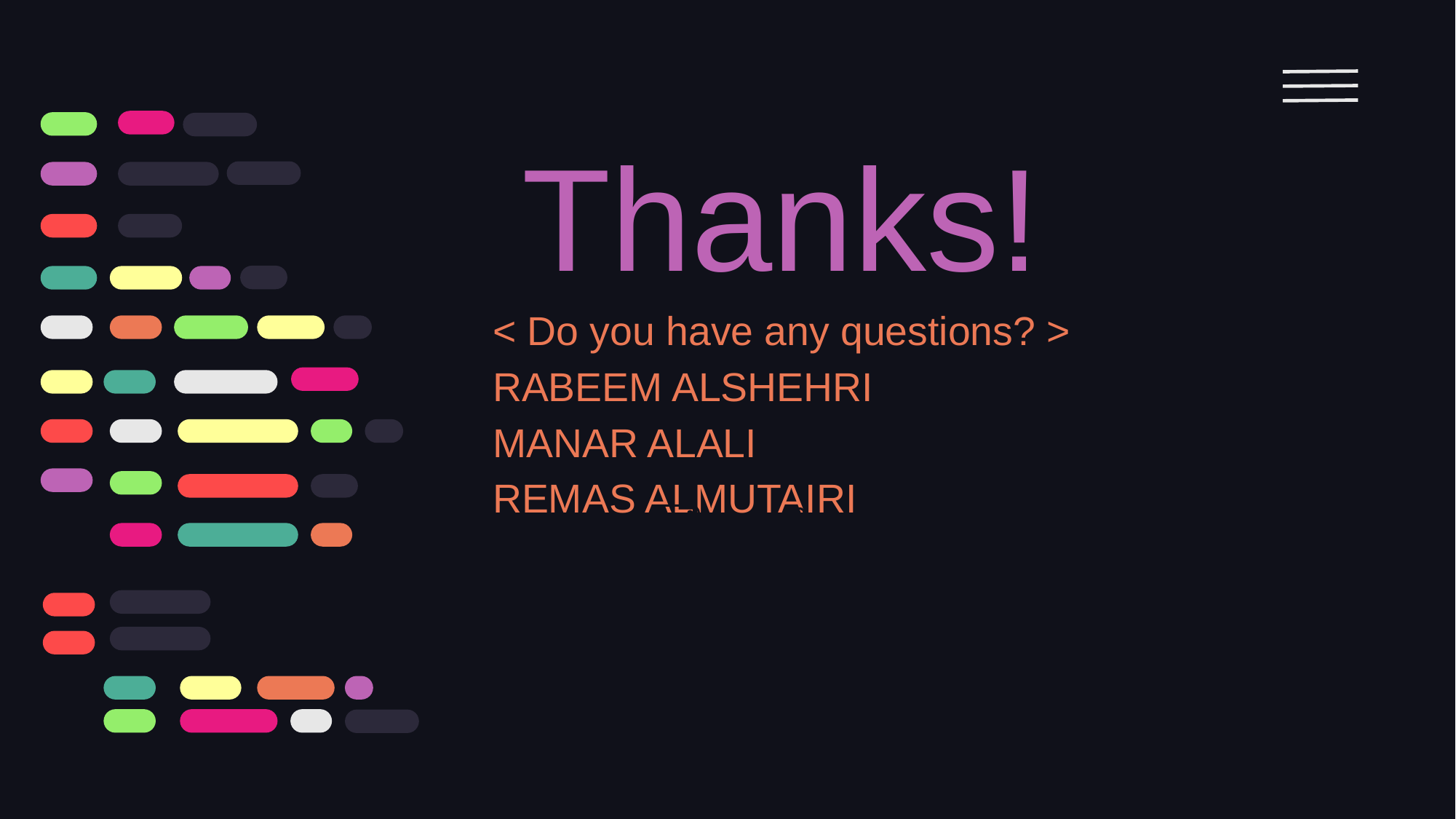

# Thanks!
< Do you have any questions? >
RABEEM ALSHEHRI
MANAR ALALI
REMAS ALMUTAIRI